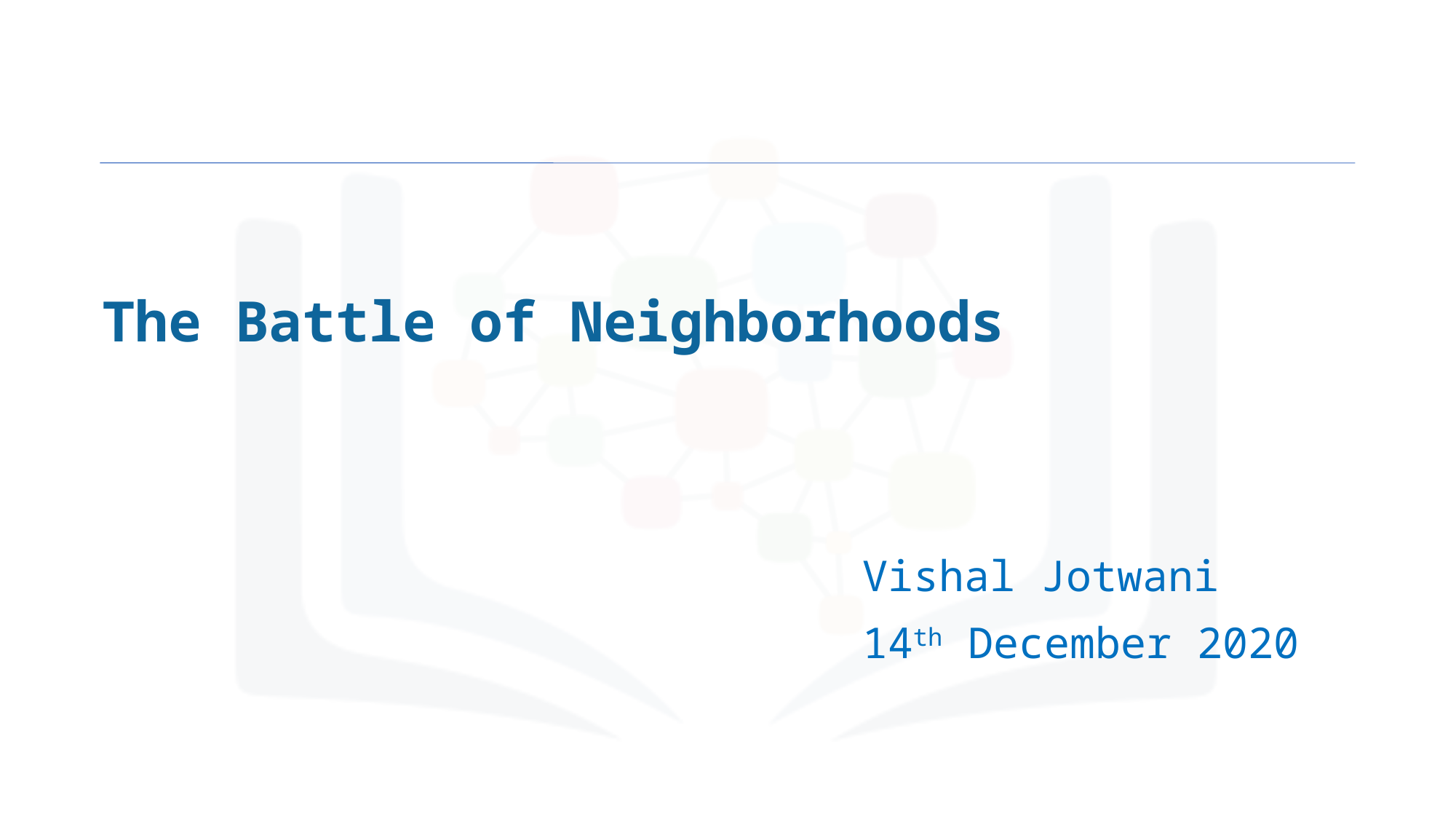

# The Battle of Neighborhoods
Vishal Jotwani
14th December 2020